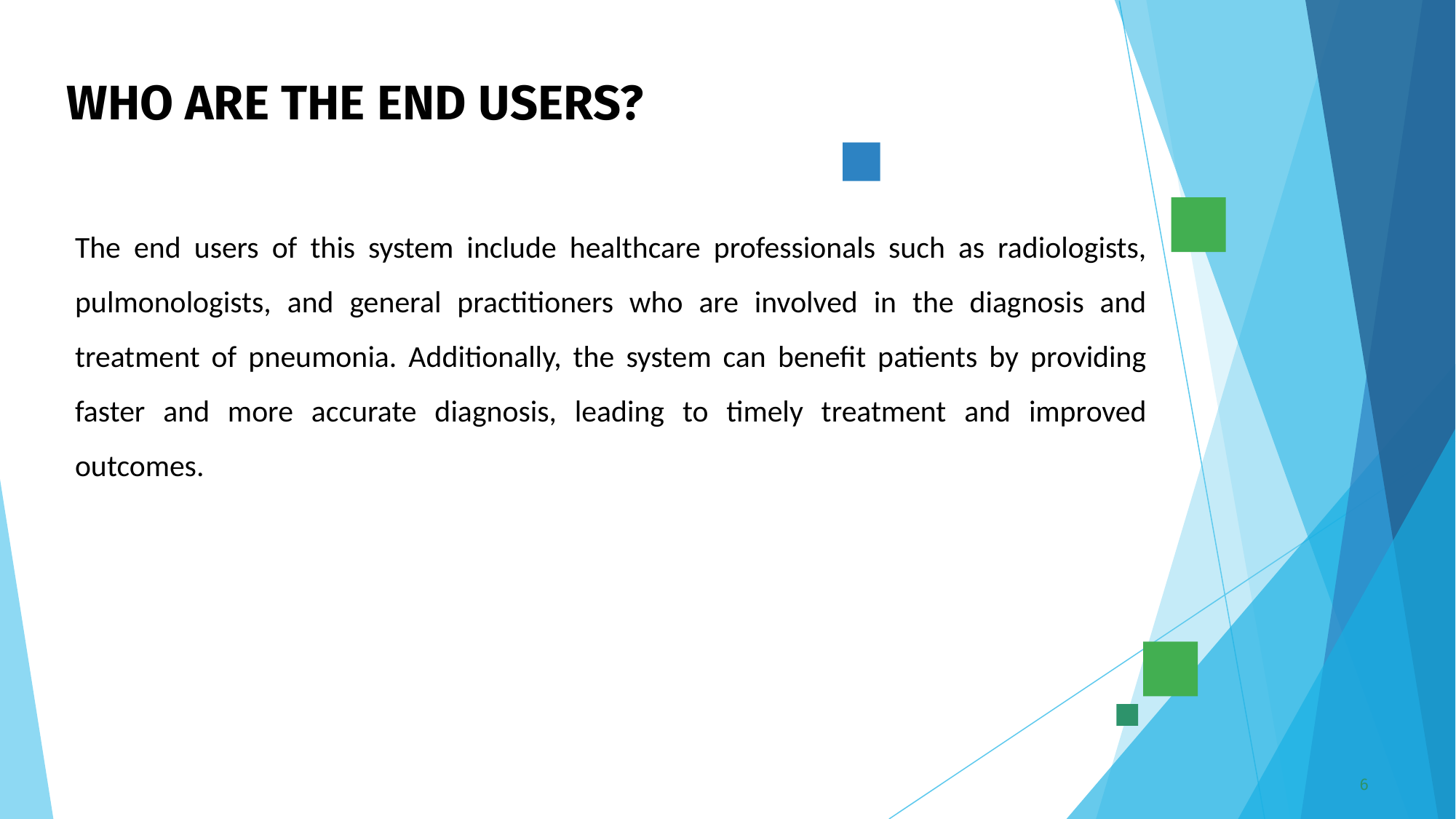

# WHO ARE THE END USERS?

The end users of this system include healthcare professionals such as radiologists, pulmonologists, and general practitioners who are involved in the diagnosis and treatment of pneumonia. Additionally, the system can benefit patients by providing faster and more accurate diagnosis, leading to timely treatment and improved outcomes.

6